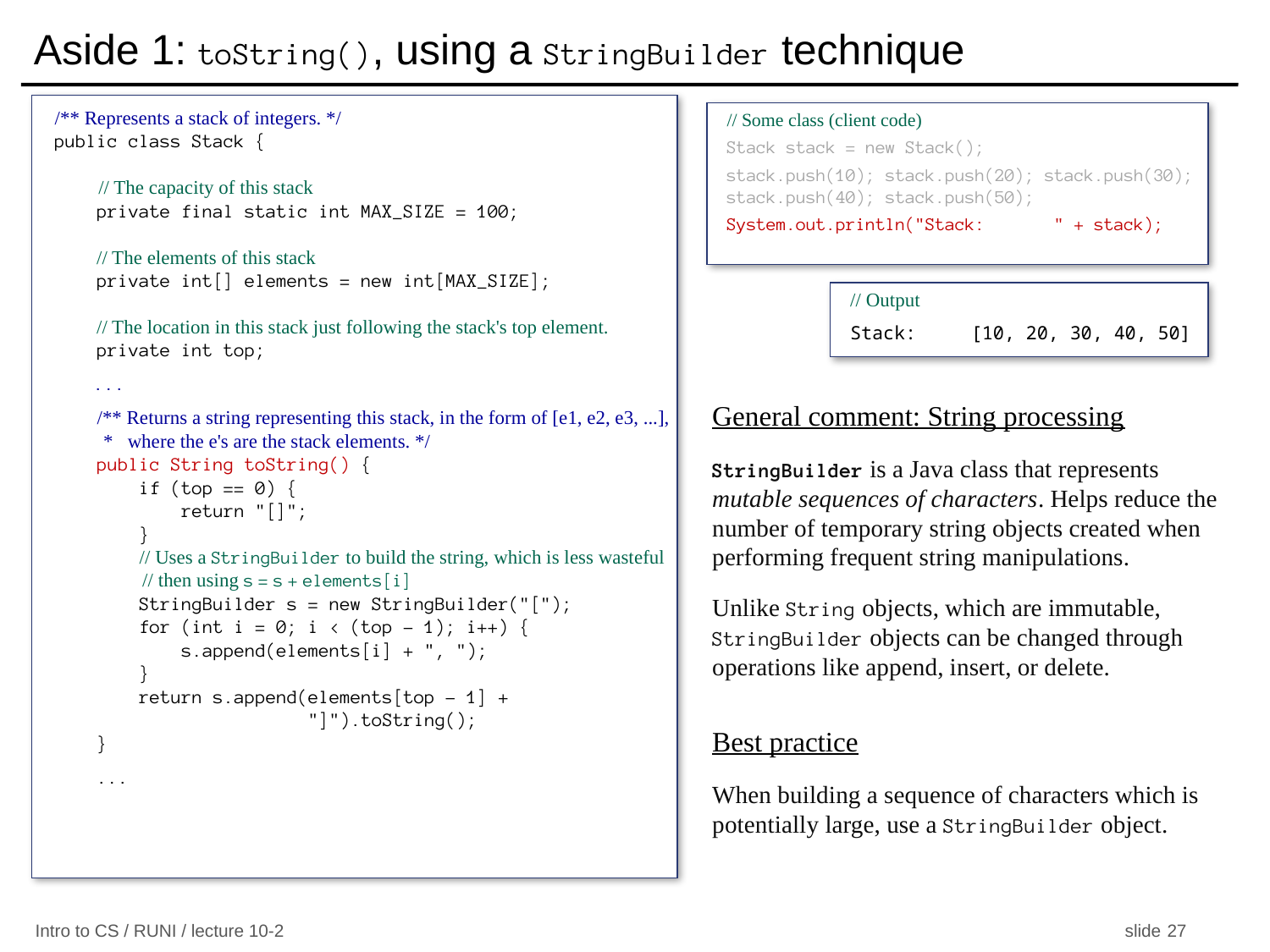

# Aside 1: toString(), using a StringBuilder technique
/** Represents a stack of integers. */
public class Stack {

         // The capacity of this stack
    private final static int MAX_SIZE = 100;

         // The elements of this stack
    private int[] elements = new int[MAX_SIZE];

         // The location in this stack just following the stack's top element.
    private int top;
        ...
    /** Returns a string representing this stack, in the form of [e1, e2, e3, ...],
          *   where the e's are the stack elements. */
    public String toString() {
        if (top == 0) {
            return "[]";
        }
        // Uses a StringBuilder to build the string, which is less wasteful
                  // then using s = s + elements[i]
        StringBuilder s = new StringBuilder("[");
        for (int i = 0; i < (top - 1); i++) {
            s.append(elements[i] + ", ");
        }
        return s.append(elements[top - 1] +
                        "]").toString();
    }
    ...

// Some class (client code)
Stack stack = new Stack();
stack.push(10); stack.push(20); stack.push(30); stack.push(40); stack.push(50);
System.out.println("Stack:       " + stack);

// Output
Stack:     [10, 20, 30, 40, 50]
General comment: String processing
StringBuilder is a Java class that represents mutable sequences of characters. Helps reduce the number of temporary string objects created when performing frequent string manipulations.
Unlike String objects, which are immutable, StringBuilder objects can be changed through operations like append, insert, or delete.
Best practice
When building a sequence of characters which is potentially large, use a StringBuilder object.